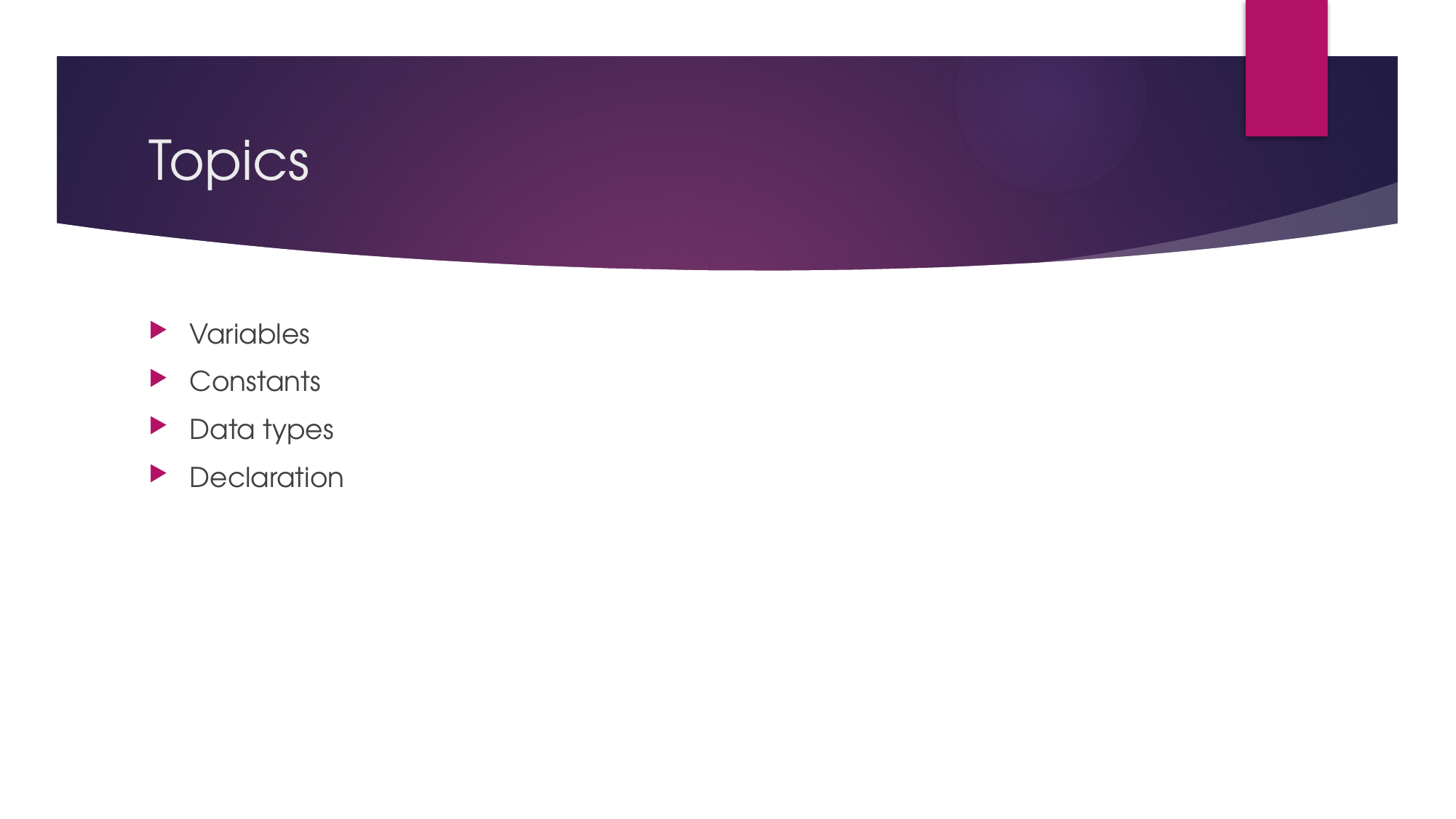

# Topics
Variables
Constants
Data types
Declaration